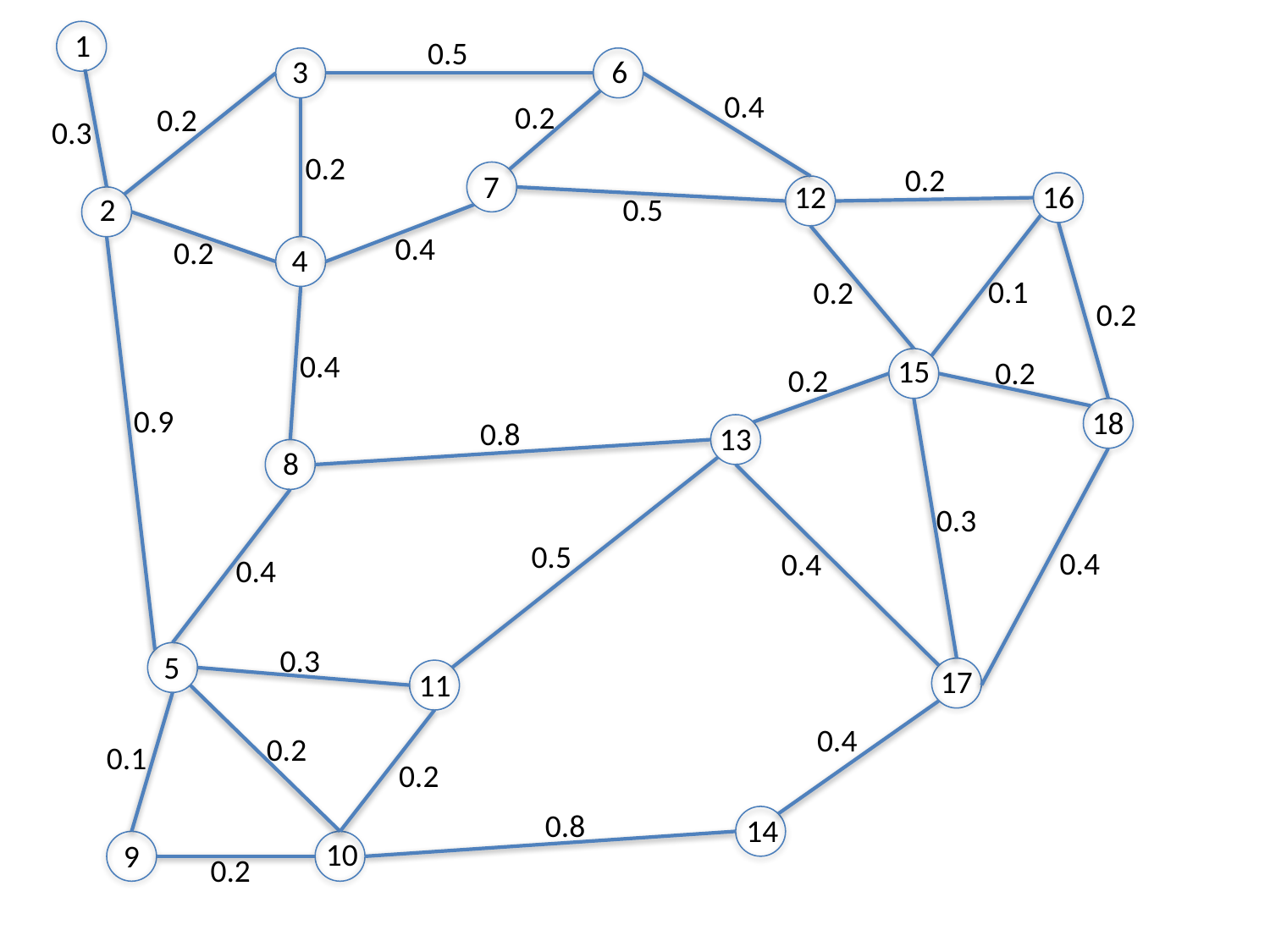

1

0.5
3
6

0.4
0.2
0.2
0.3
0.2
0.2
7

12
16

0.5
2

0.4
0.2
4

0.1
0.2
0.2
0.4
15
0.2

0.2
0.9
18

0.8
13

8

0.3
0.5
0.4
0.4
0.4
0.3
5

17

11

0.4
0.2
0.1
0.2
0.8
14

10
9

0.2